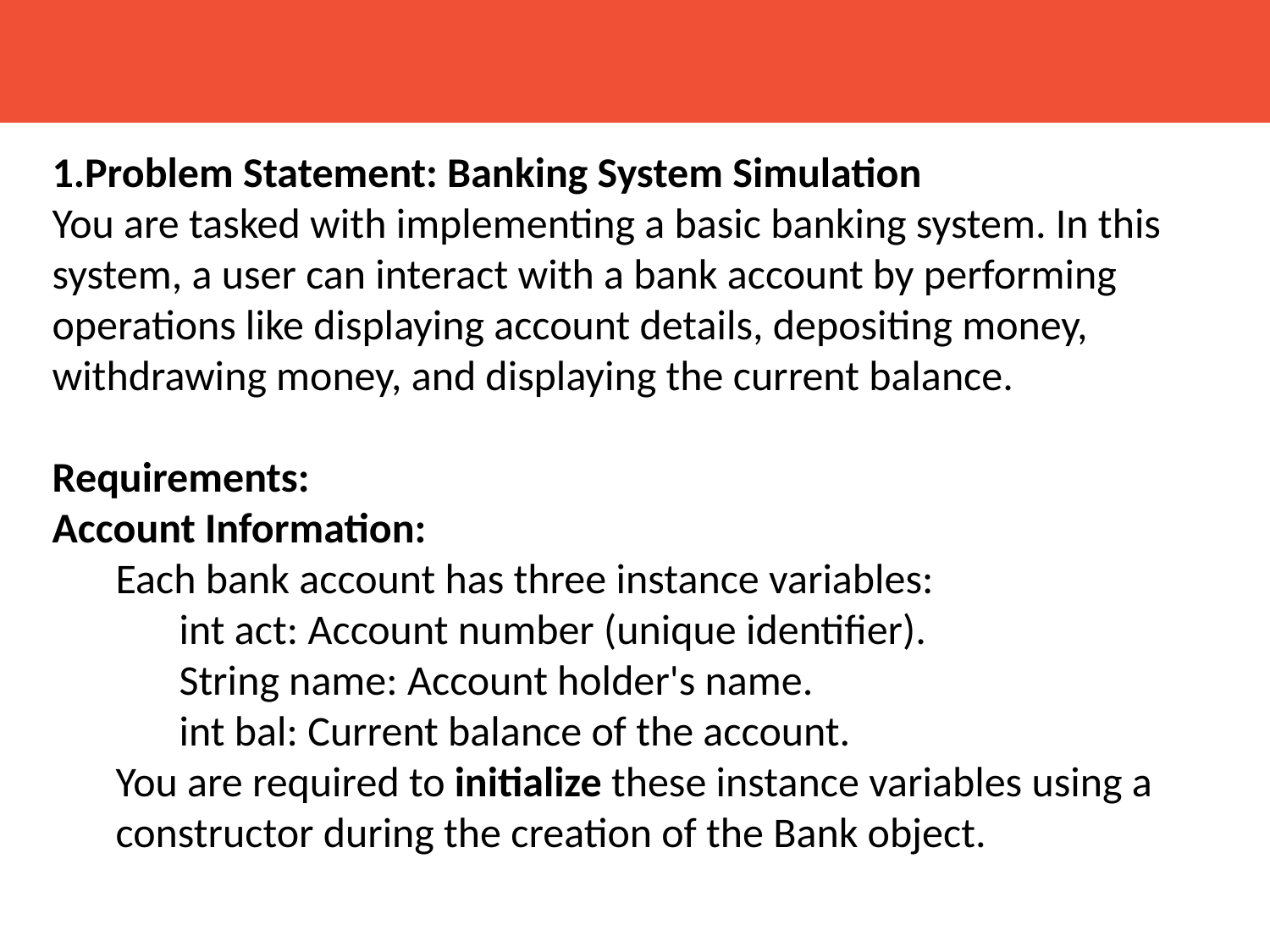

1.Problem Statement: Banking System Simulation
You are tasked with implementing a basic banking system. In this system, a user can interact with a bank account by performing operations like displaying account details, depositing money, withdrawing money, and displaying the current balance.

Requirements:
Account Information:
Each bank account has three instance variables:
int act: Account number (unique identifier).
String name: Account holder's name.
int bal: Current balance of the account.
You are required to initialize these instance variables using a constructor during the creation of the Bank object.